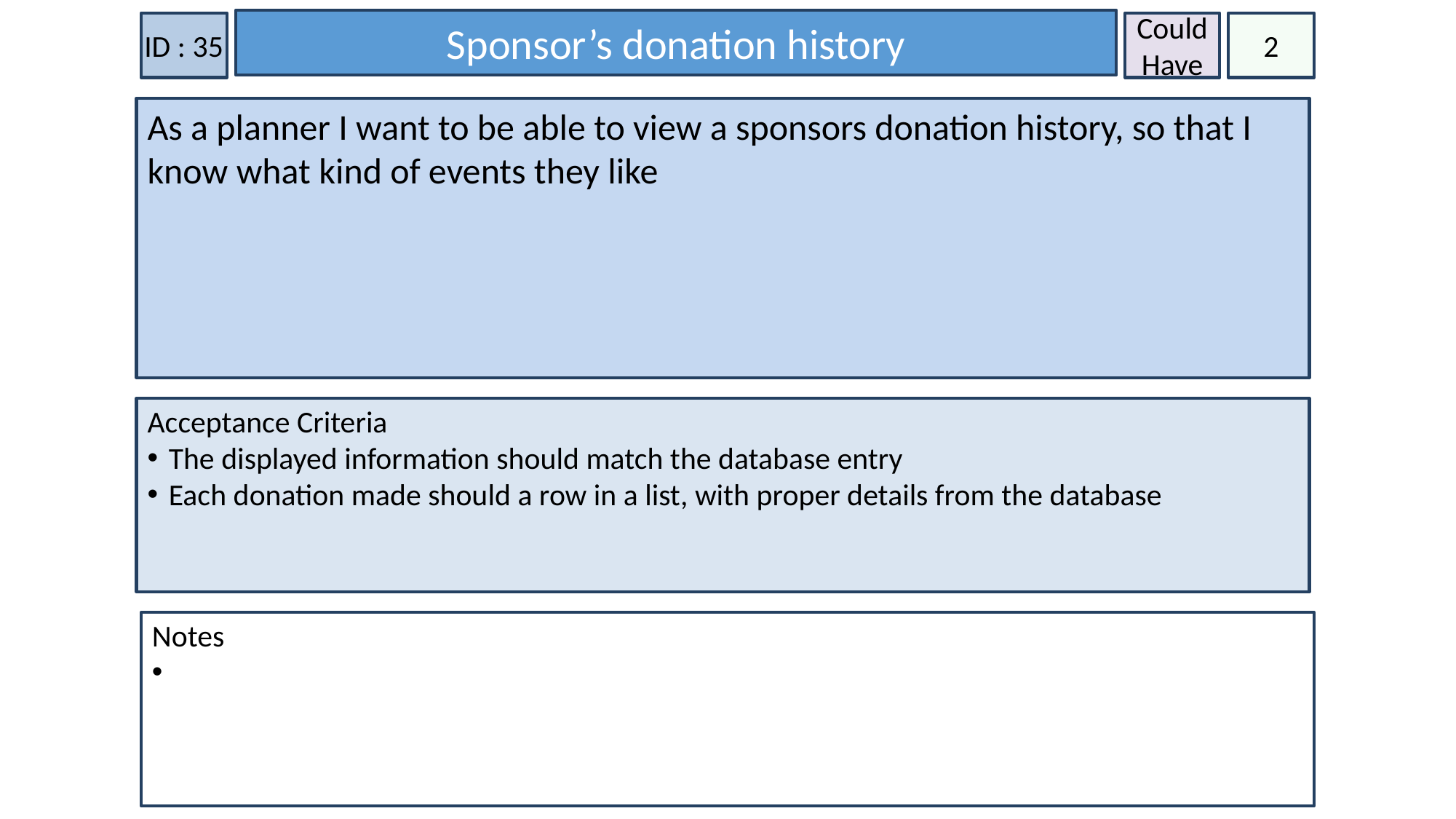

Sponsor’s donation history
ID : 35
Could Have
2
As a planner I want to be able to view a sponsors donation history, so that I know what kind of events they like
Acceptance Criteria
The displayed information should match the database entry
Each donation made should a row in a list, with proper details from the database

Notes